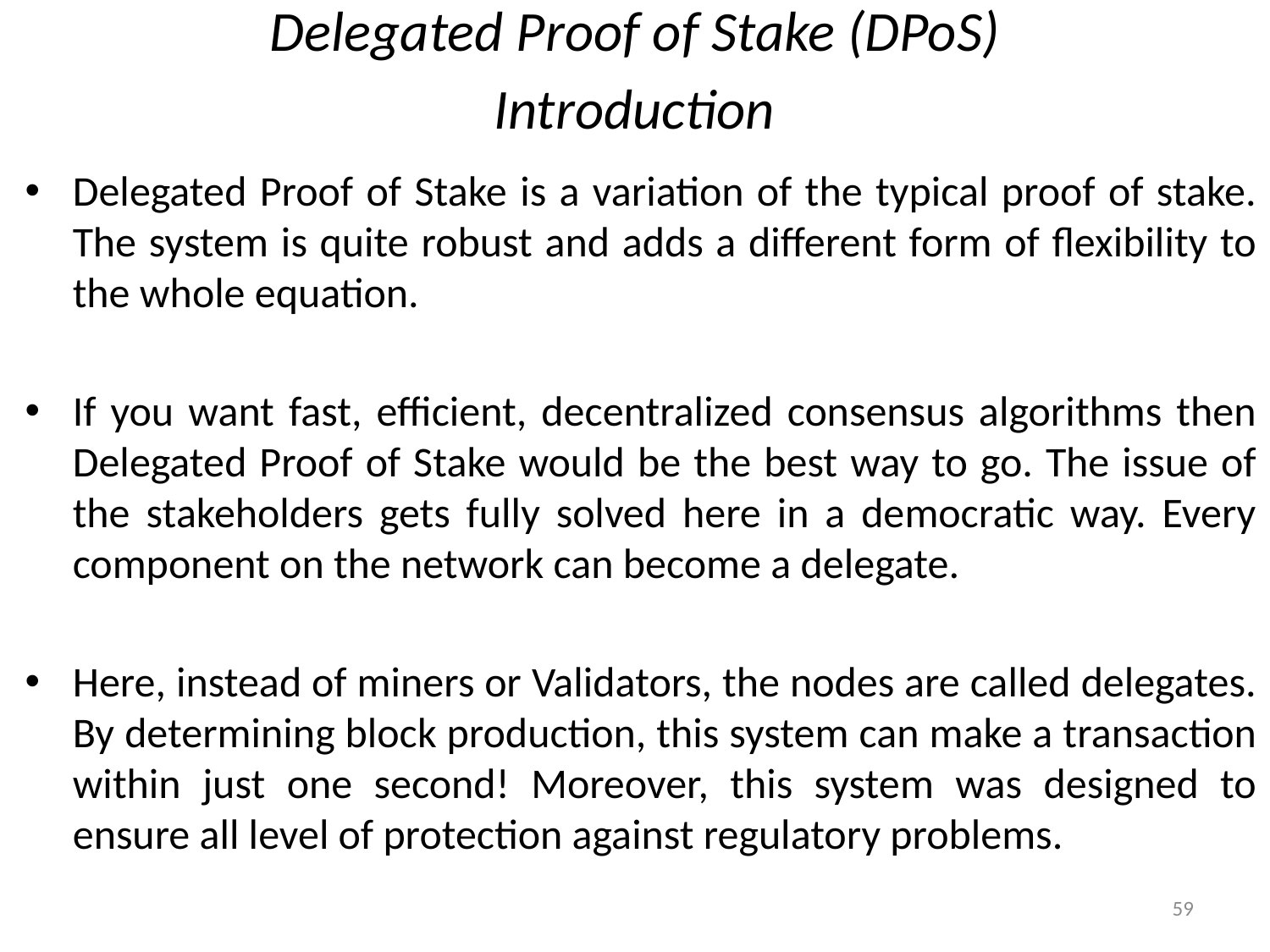

# Delegated Proof of Stake (DPoS)
Introduction
Delegated Proof of Stake is a variation of the typical proof of stake. The system is quite robust and adds a different form of flexibility to the whole equation.

If you want fast, efficient, decentralized consensus algorithms then Delegated Proof of Stake would be the best way to go. The issue of the stakeholders gets fully solved here in a democratic way. Every component on the network can become a delegate.

Here, instead of miners or Validators, the nodes are called delegates. By determining block production, this system can make a transaction within just one second! Moreover, this system was designed to ensure all level of protection against regulatory problems.
59